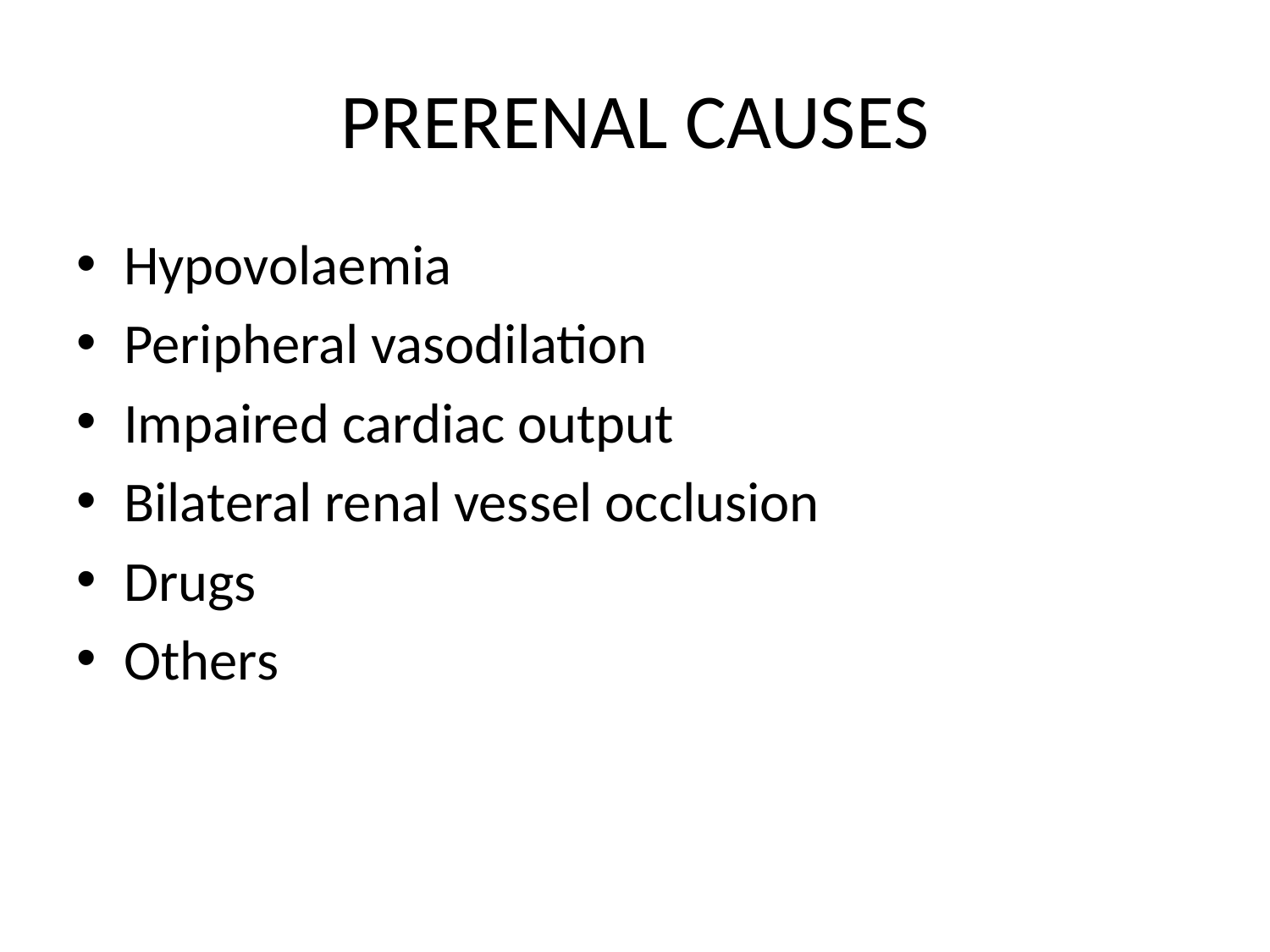

# PRERENAL CAUSES
Hypovolaemia
Peripheral vasodilation
Impaired cardiac output
Bilateral renal vessel occlusion
Drugs
Others